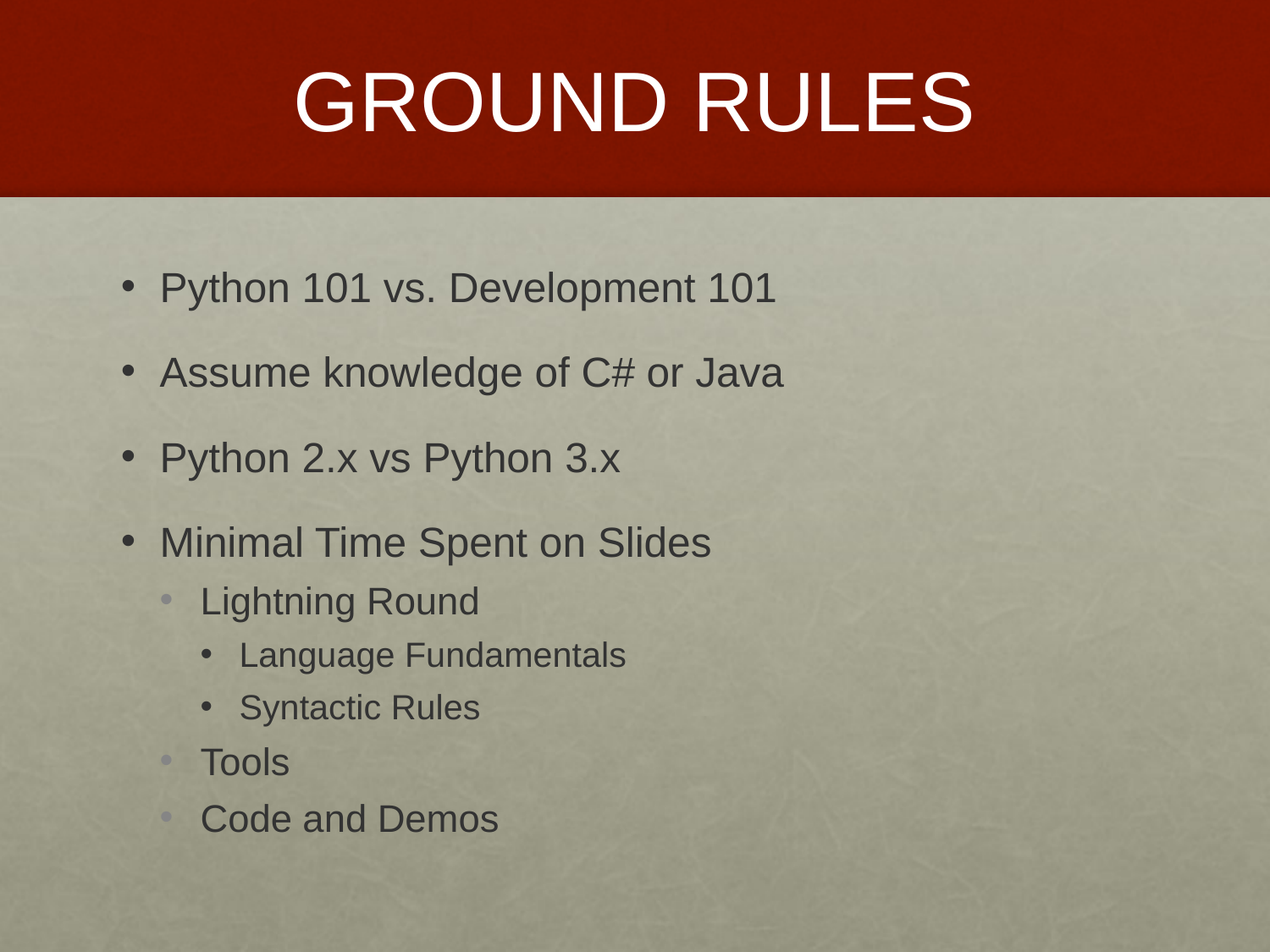

# GROUND RULES
Python 101 vs. Development 101
Assume knowledge of C# or Java
Python 2.x vs Python 3.x
Minimal Time Spent on Slides
Lightning Round
Language Fundamentals
Syntactic Rules
Tools
Code and Demos